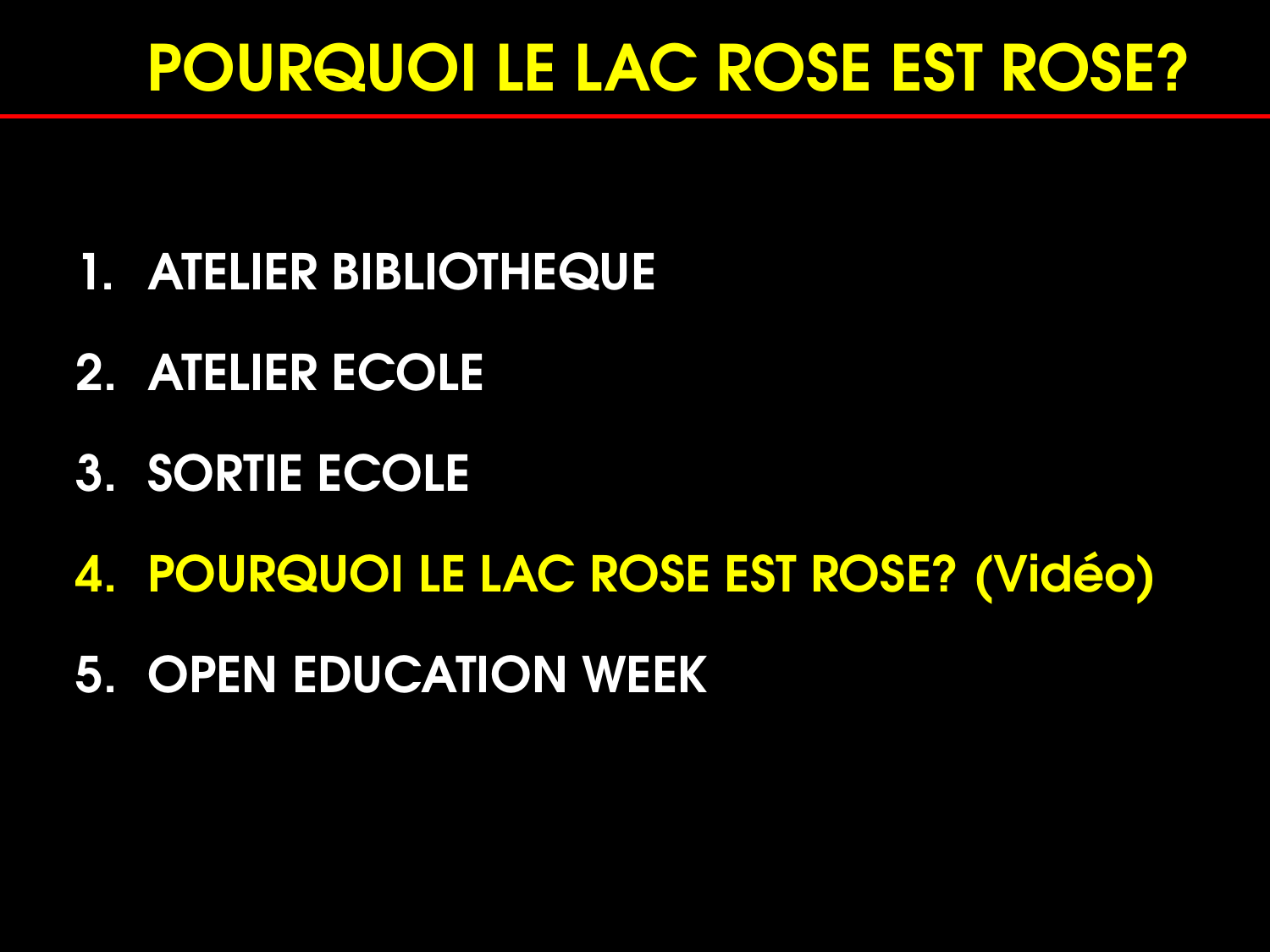

POURQUOI LE LAC ROSE EST ROSE?

ATELIER BIBLIOTHEQUE

ATELIER ECOLE

SORTIE ECOLE

POURQUOI LE LAC ROSE EST ROSE? (Vidéo)

OPEN EDUCATION WEEK